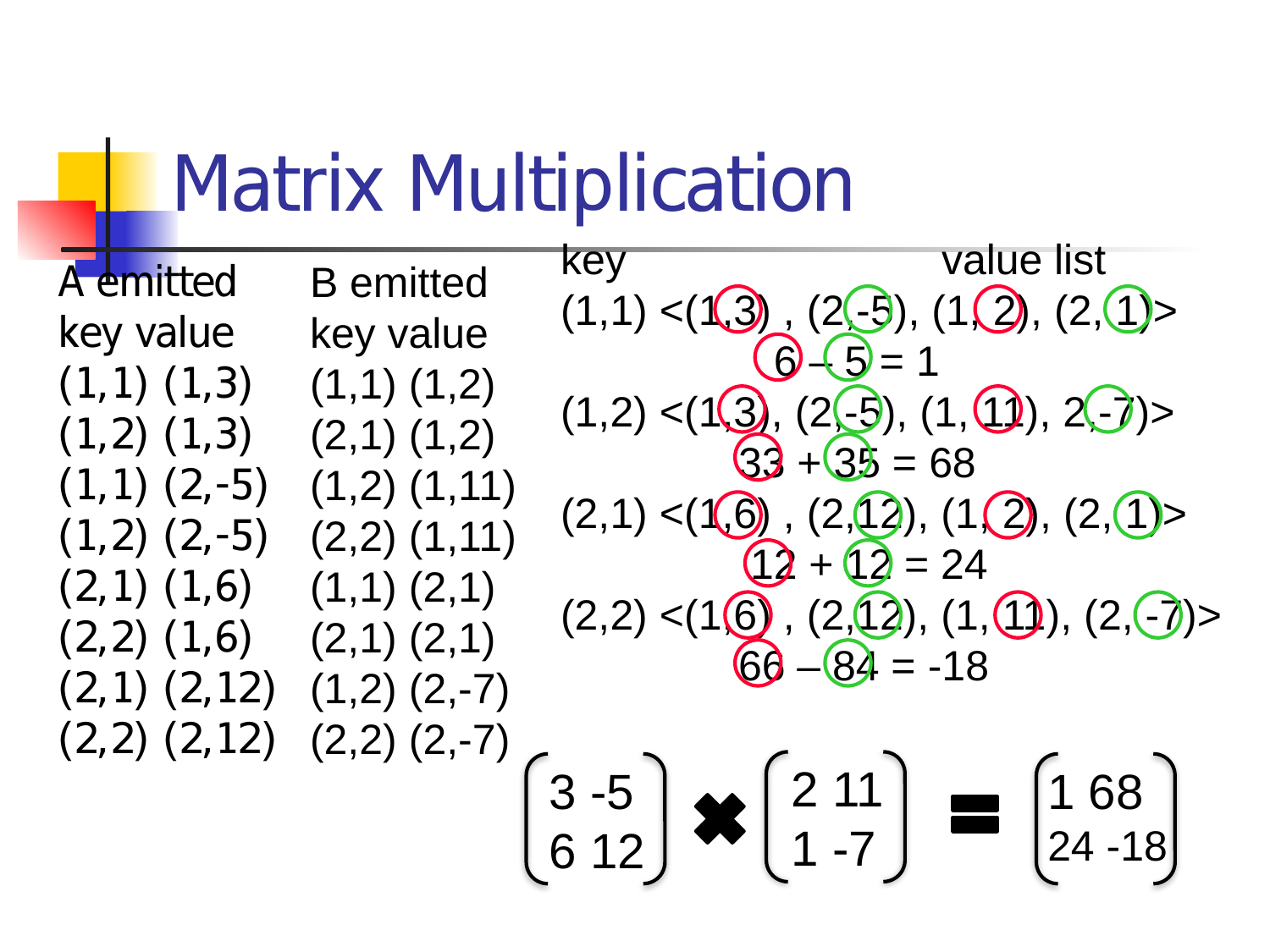

# Matrix Multiplication
key 			value list
(1,1) <(1,3) , (2,-5), (1, 2), (2, 1)>
                  6 – 5 = 1
(1,2) <(1,3), (2,-5), (1, 11), 2,-7)>
               33 + 35 = 68
(2,1) <(1,6) , (2,12), (1, 2), (2, 1)>
                12 + 12 = 24
(2,2) <(1,6) , (2,12), (1, 11), (2, -7)>
               66 – 84 = -18

A emitted
key value
(1,1) (1,3)
(1,2) (1,3)
(1,1) (2,-5)
(1,2) (2,-5)
(2,1) (1,6)
(2,2) (1,6)
(2,1) (2,12)
(2,2) (2,12)

B emitted
key value
(1,1) (1,2)
(2,1) (1,2)
(1,2) (1,11)
(2,2) (1,11)
(1,1) (2,1)
(2,1) (2,1)
(1,2) (2,-7)
(2,2) (2,-7)

2 11
1 -7

3 -5
6 12

1 68
24 -18